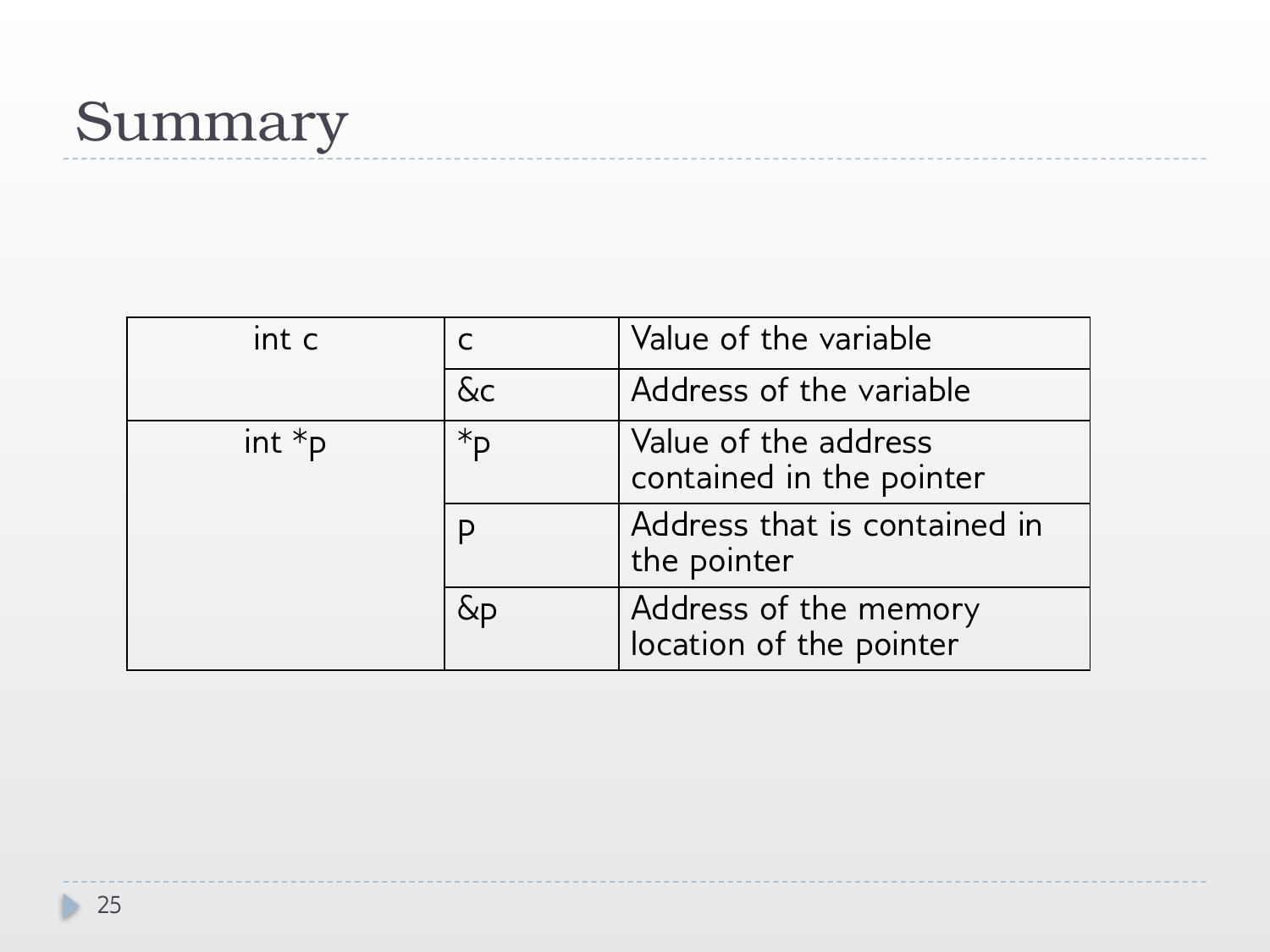

# Summary

| int c | c | Value of the variable |
| --- | --- | --- |
|  | &c | Address of the variable |
| int \*p | \*p | Value of the address contained in the pointer |
|  | p | Address that is contained in the pointer |
|  | &p | Address of the memory location of the pointer |
25